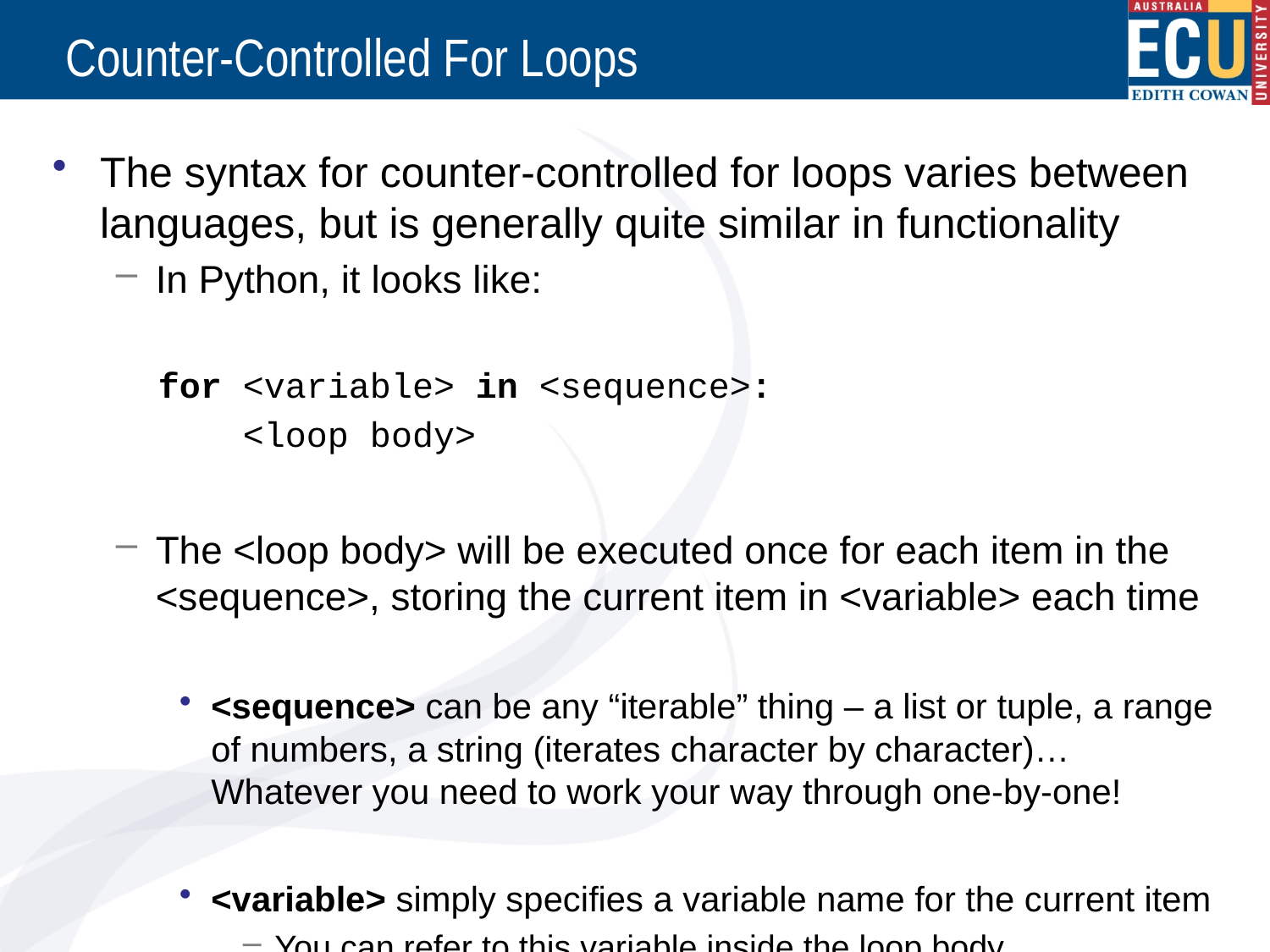

# Counter-Controlled For Loops
The syntax for counter-controlled for loops varies between languages, but is generally quite similar in functionality
In Python, it looks like:

     for <variable> in <sequence>:
         <loop body>

The <loop body> will be executed once for each item in the <sequence>, storing the current item in <variable> each time

<sequence> can be any “iterable” thing – a list or tuple, a range of numbers, a string (iterates character by character)…  Whatever you need to work your way through one-by-one!

<variable> simply specifies a variable name for the current item
You can refer to this variable inside the loop body